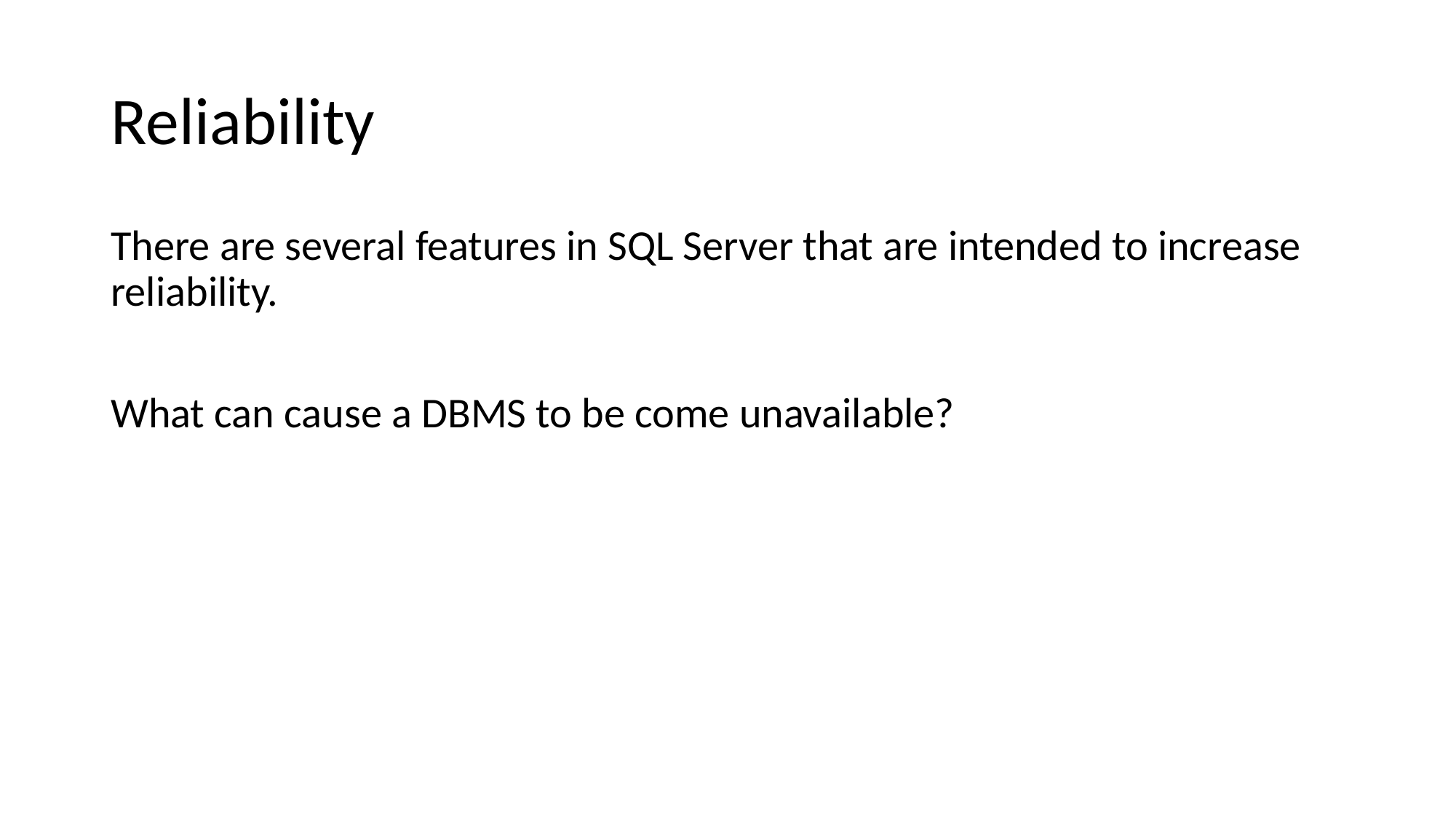

# Reliability
There are several features in SQL Server that are intended to increase reliability.

What can cause a DBMS to be come unavailable?